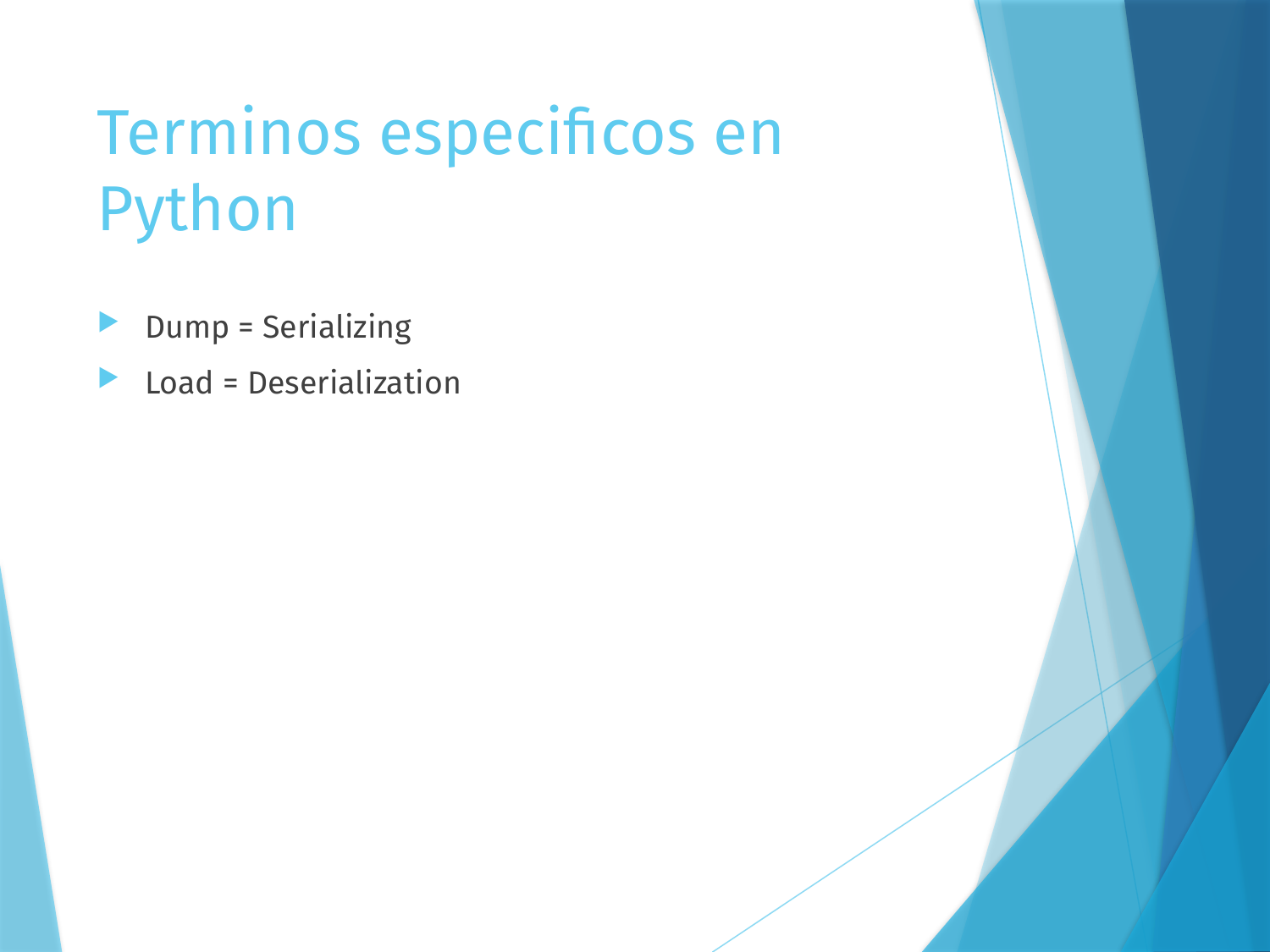

# Terminos especificos en Python
Dump = Serializing
Load = Deserialization